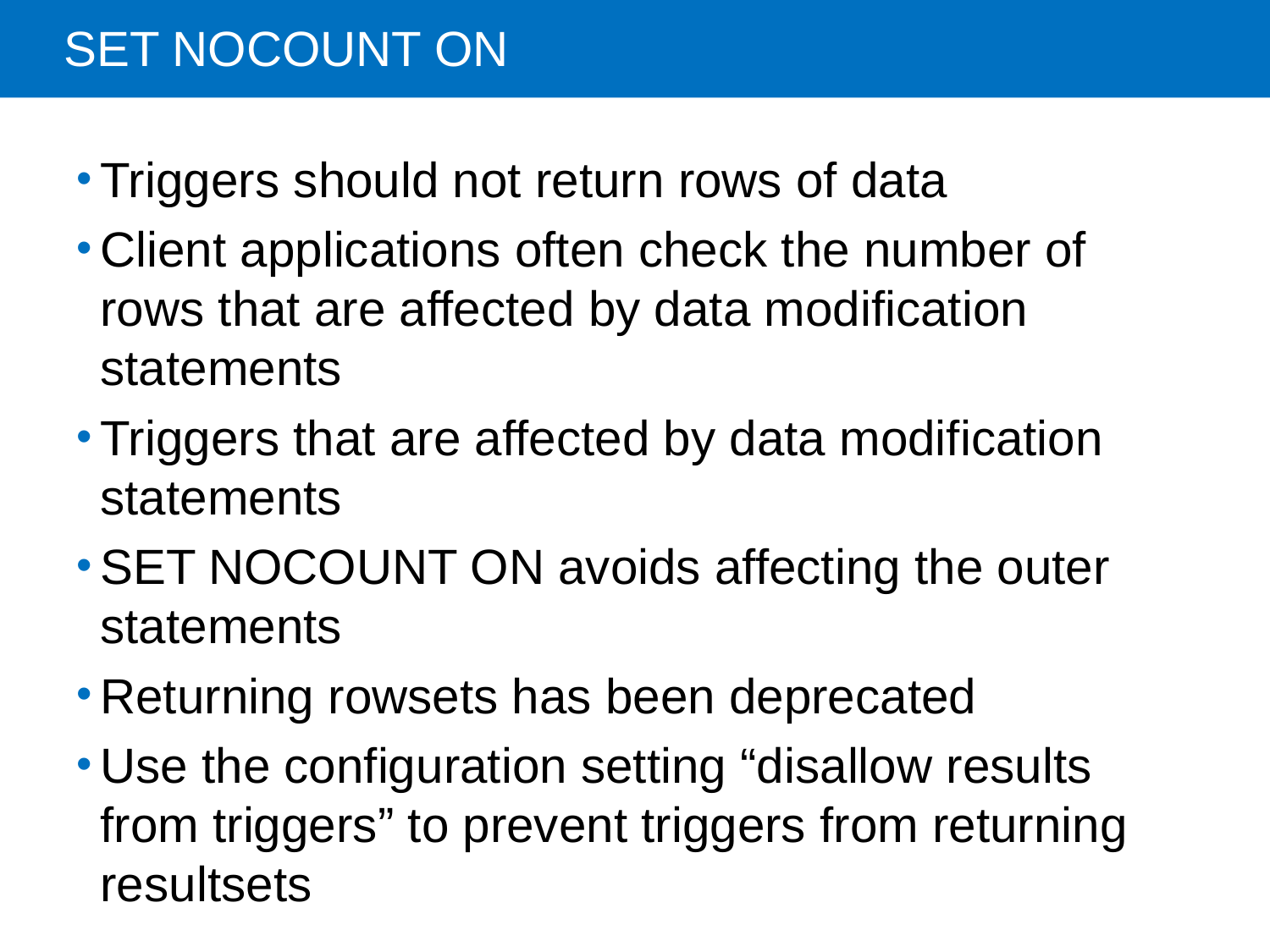

# SET NOCOUNT ON
Triggers should not return rows of data
Client applications often check the number of rows that are affected by data modification statements
Triggers that are affected by data modification statements
SET NOCOUNT ON avoids affecting the outer statements
Returning rowsets has been deprecated
Use the configuration setting “disallow results from triggers” to prevent triggers from returning resultsets